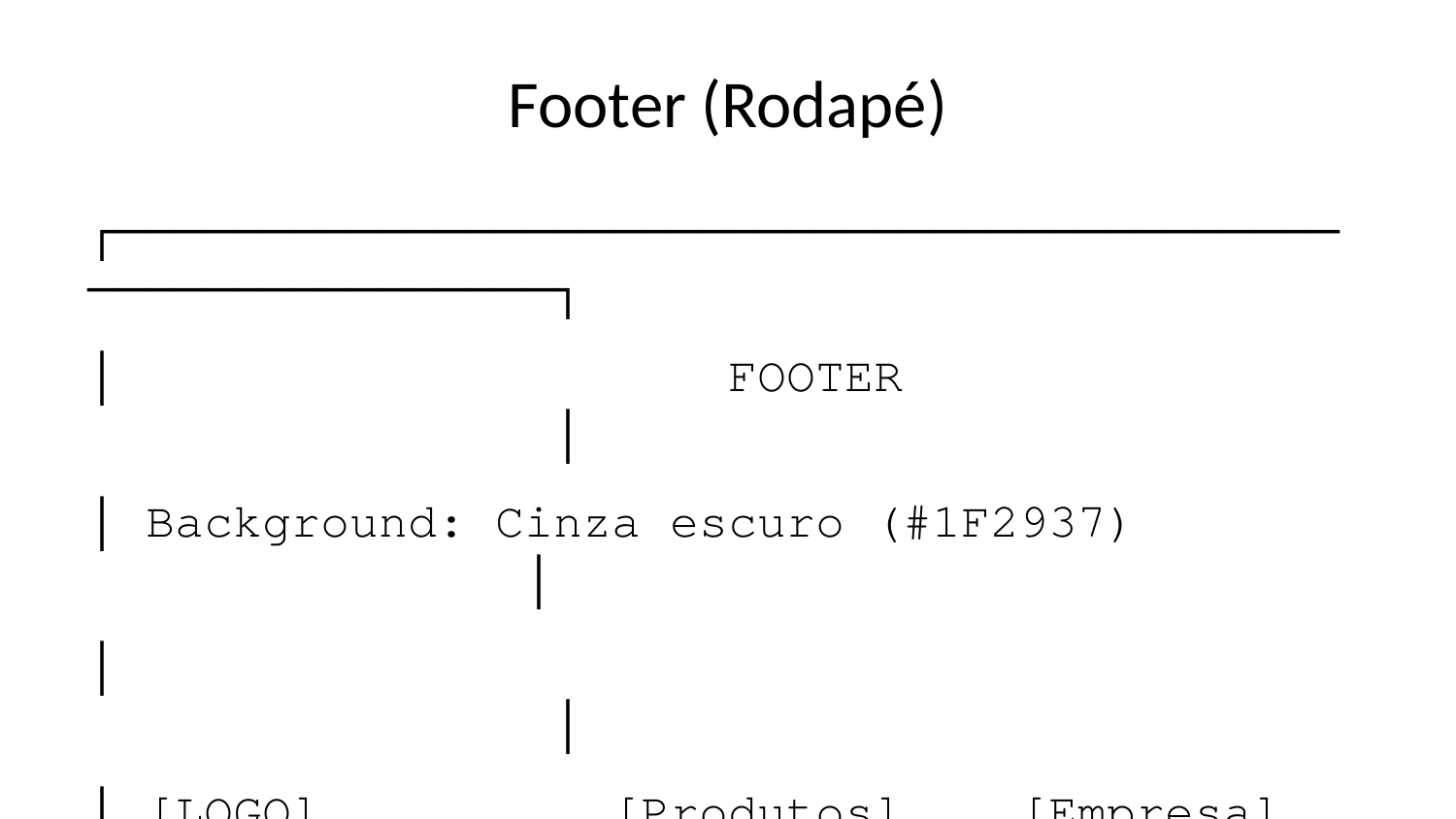

# Footer (Rodapé)
┌──────────────────────────────────────────────────────────┐
│                     FOOTER                                │
│ Background: Cinza escuro (#1F2937)                       │
│                                                           │
│ [LOGO]          [Produtos]    [Empresa]    [Suporte]     │
│ ClickPass.      • Busca       • Sobre      • Central     │
│                 • Comparador  • Termos     • Contato     │
│ Descrição       • Alertas     • Privac.    • Status      │
│ da empresa      • Fidelidade                • Reportar   │
│                                                           │
│ ─────────────────────────────────────────────────────────│
│ © 2024 ClickPassagens. Todos os direitos reservados.    │
└──────────────────────────────────────────────────────────┘